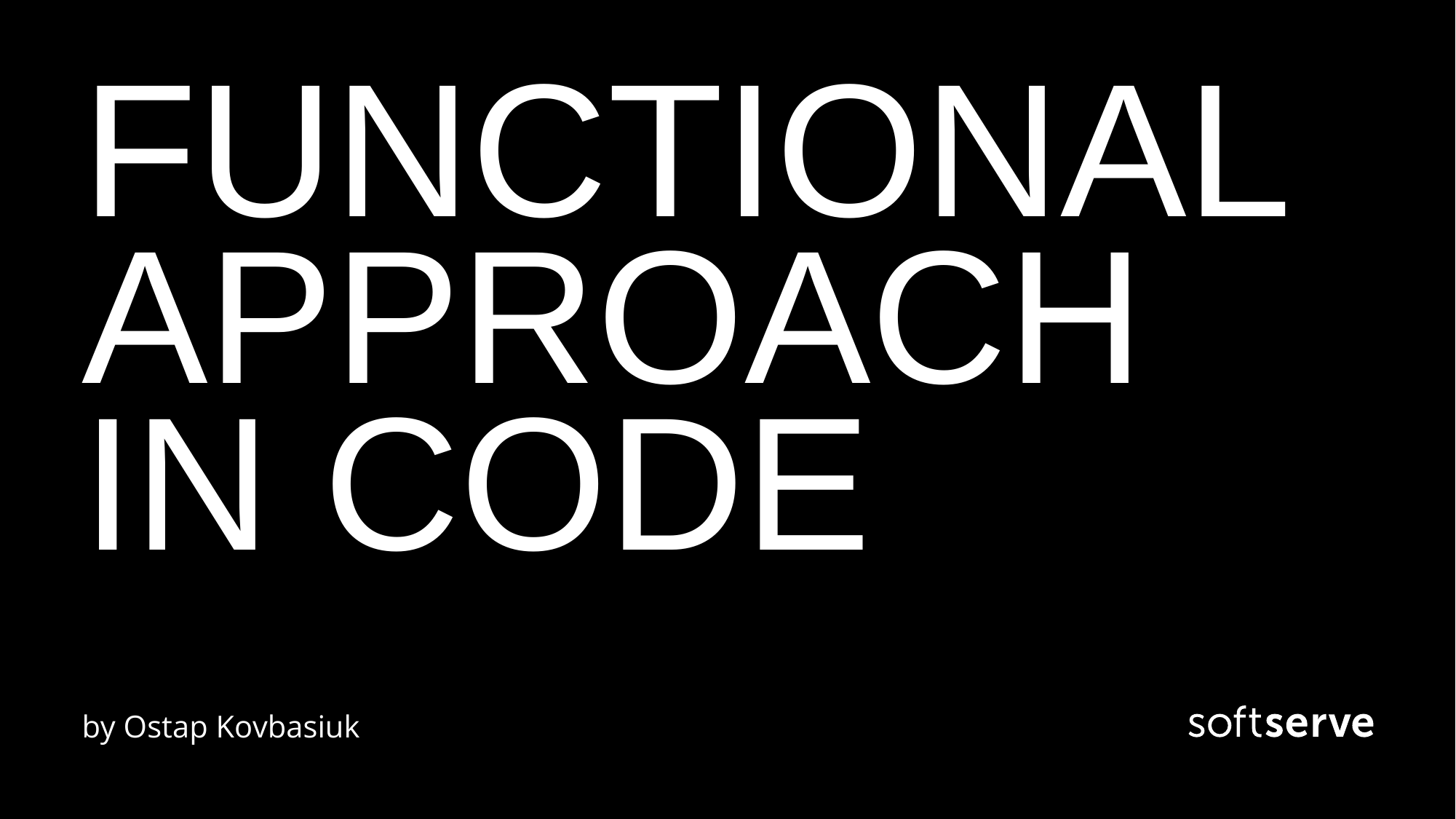

# FUNCTIONAL APPROACH IN CODE
by Ostap Kovbasiuk